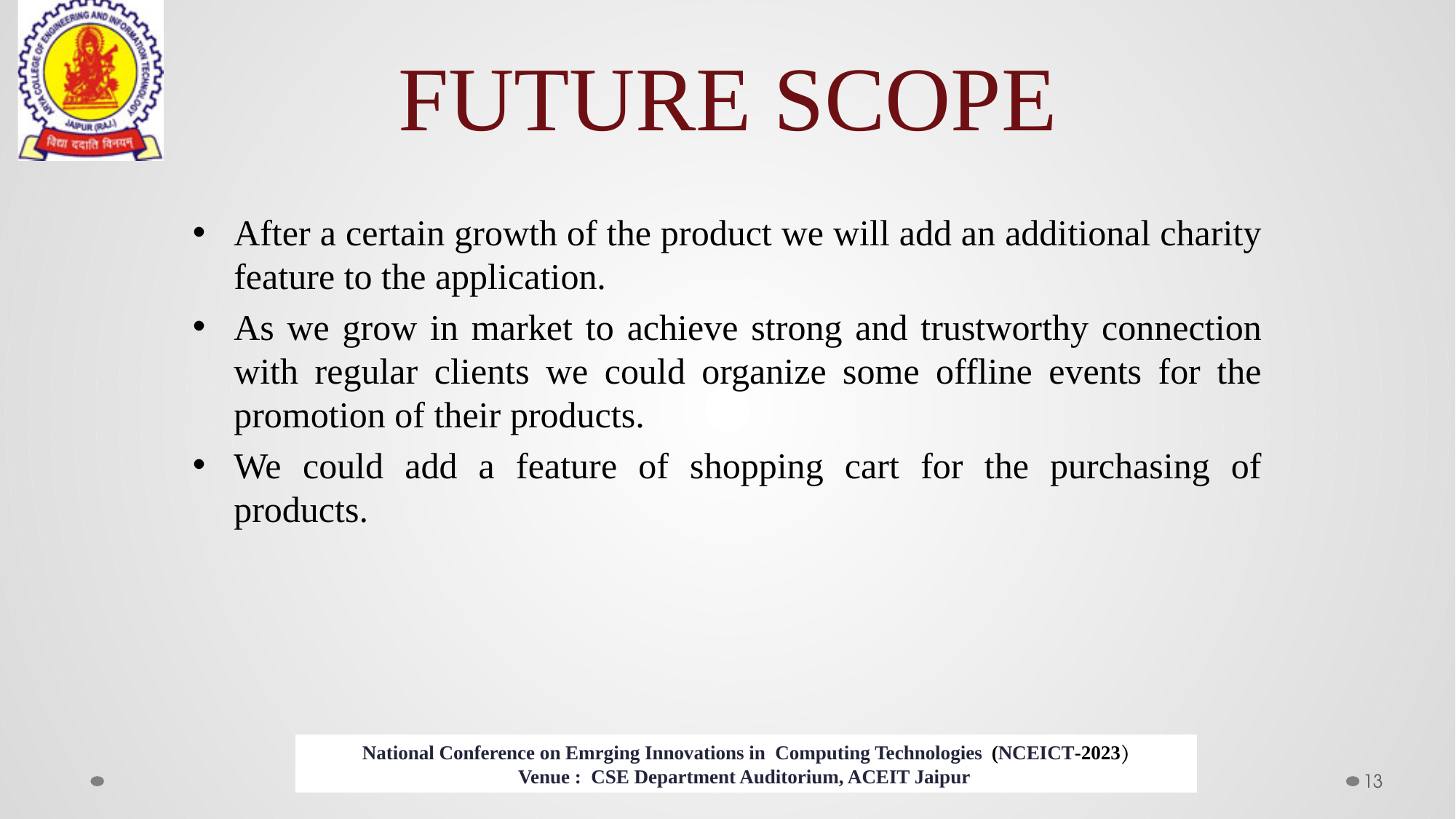

# FUTURE SCOPE
After a certain growth of the product we will add an additional charity feature to the application.
As we grow in market to achieve strong and trustworthy connection with regular clients we could organize some offline events for the promotion of their products.
We could add a feature of shopping cart for the purchasing of products.

13